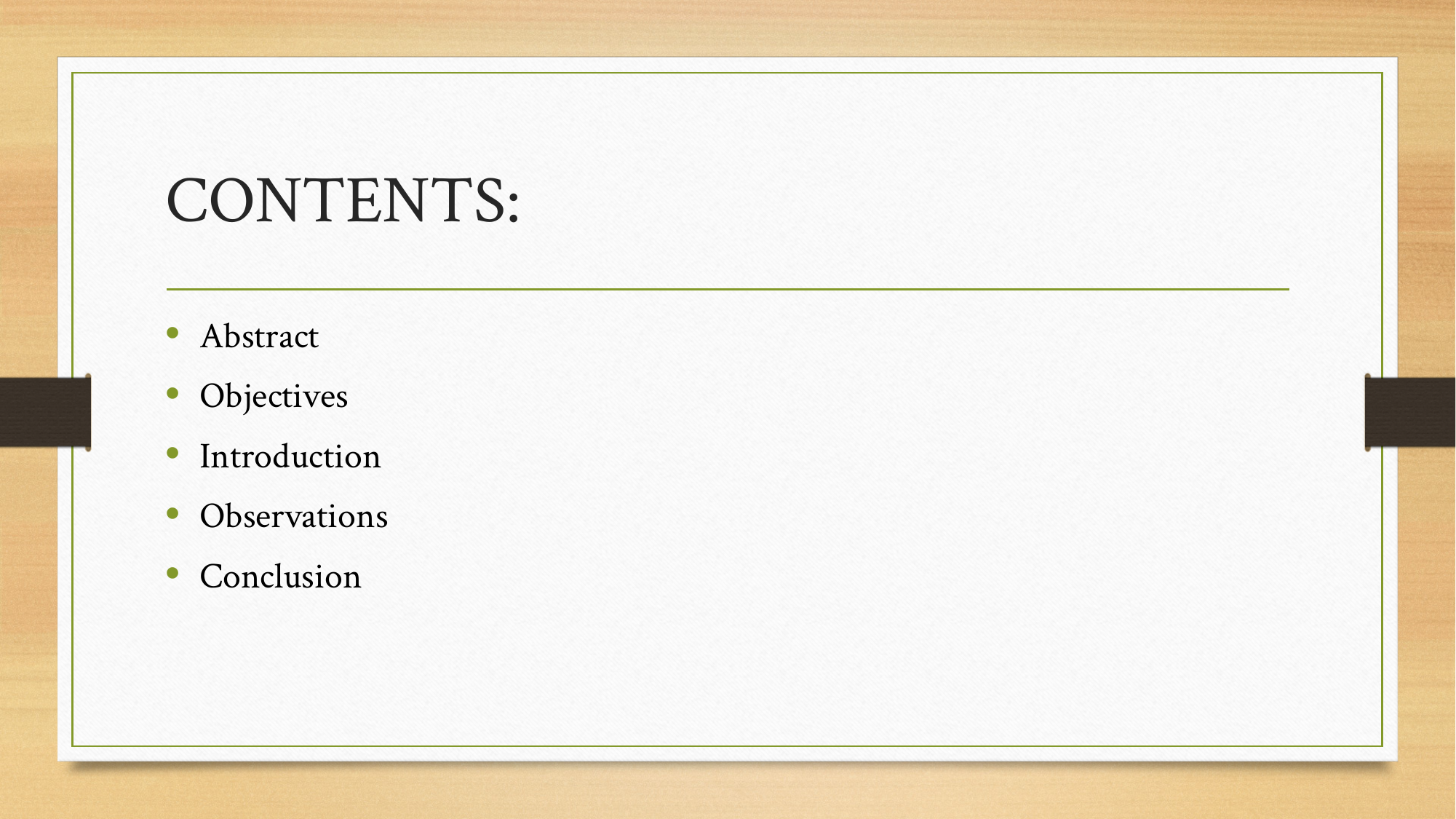

# CONTENTS:
Abstract
Objectives
Introduction
Observations
Conclusion